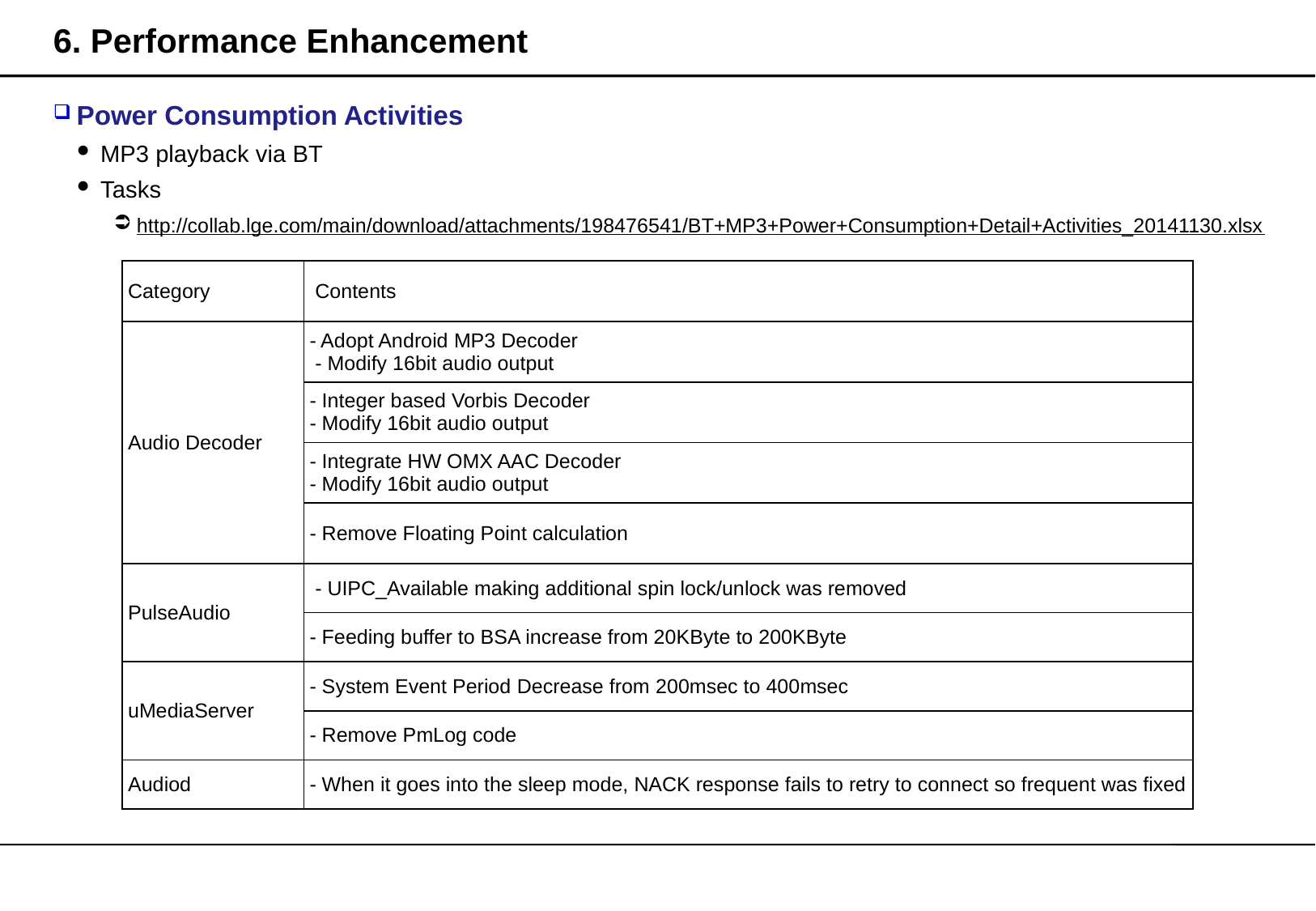

# 6. Performance Enhancement
Power Consumption Activities
MP3 playback via BT
Tasks
http://collab.lge.com/main/download/attachments/198476541/BT+MP3+Power+Consumption+Detail+Activities_20141130.xlsx

| Category | Contents |
| --- | --- |
| Audio Decoder | - Adopt Android MP3 Decoder - Modify 16bit audio output |
|  | - Integer based Vorbis Decoder - Modify 16bit audio output |
|  | - Integrate HW OMX AAC Decoder - Modify 16bit audio output |
|  | - Remove Floating Point calculation |
| PulseAudio | - UIPC\_Available making additional spin lock/unlock was removed |
|  | - Feeding buffer to BSA increase from 20KByte to 200KByte |
| uMediaServer | - System Event Period Decrease from 200msec to 400msec |
|  | - Remove PmLog code |
| Audiod | - When it goes into the sleep mode, NACK response fails to retry to connect so frequent was fixed |